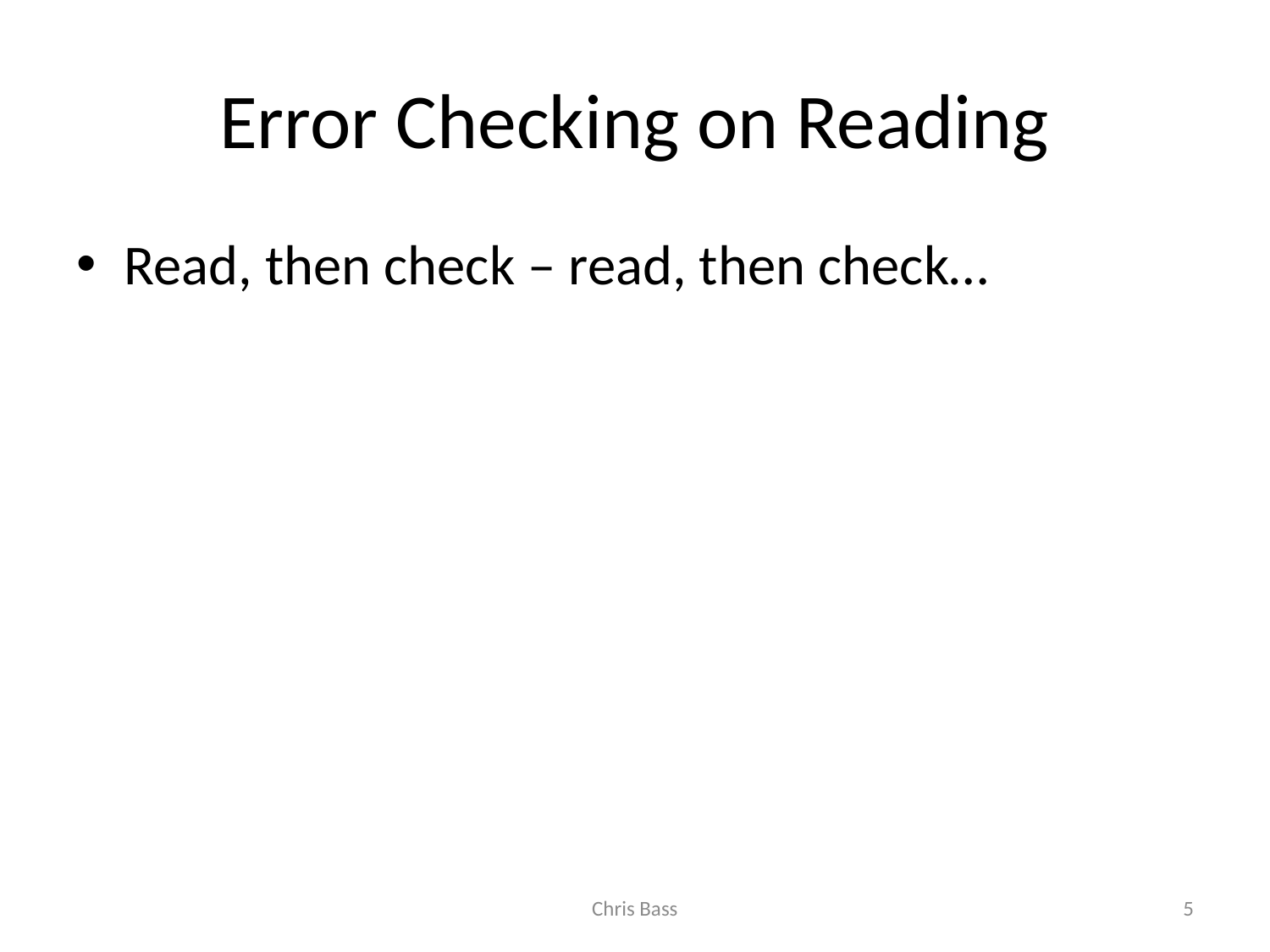

# Error Checking on Reading
Read, then check – read, then check…
Chris Bass
5